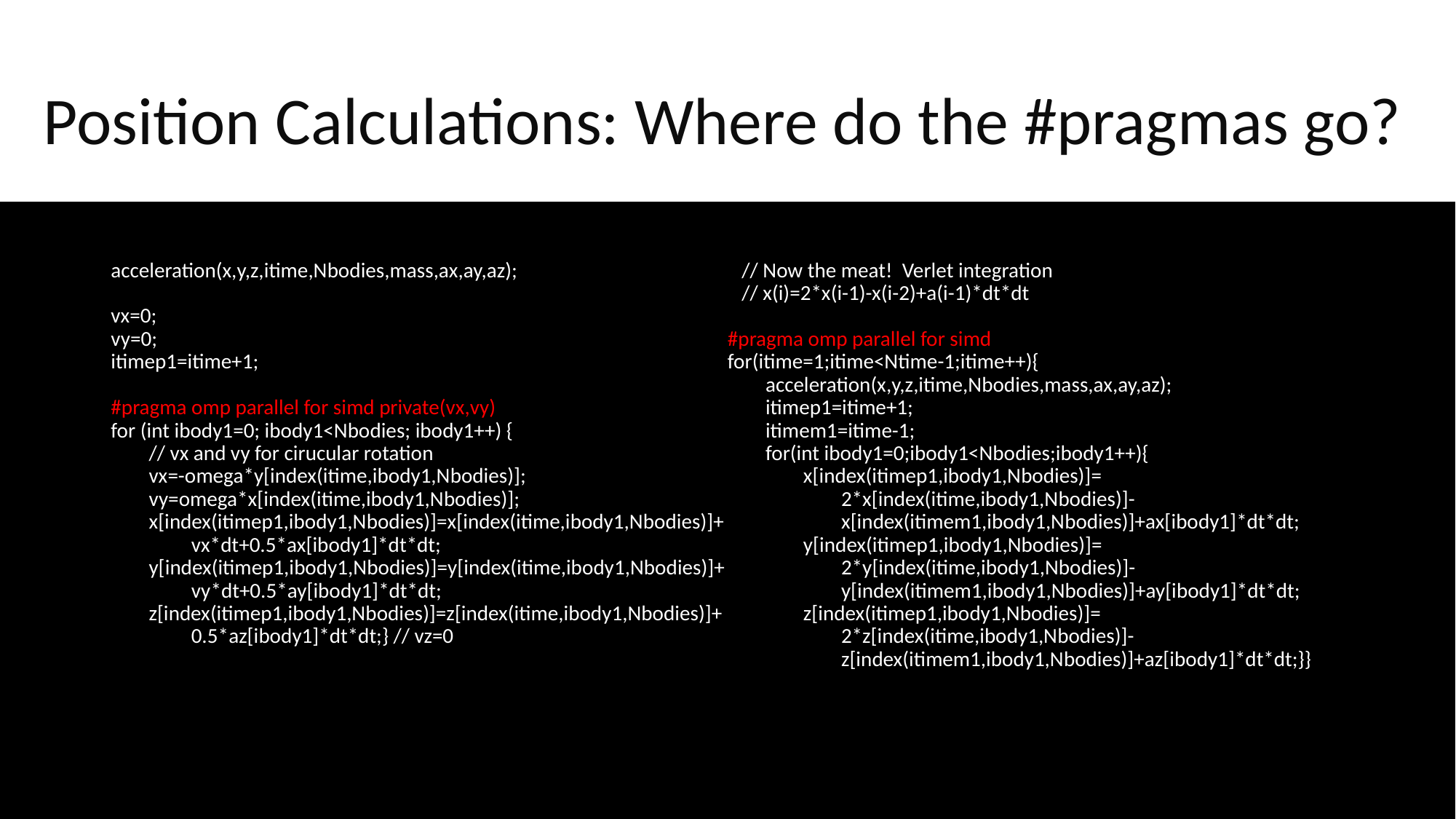

# Position Calculations: Where do the #pragmas go?

acceleration(x,y,z,itime,Nbodies,mass,ax,ay,az);

vx=0;
vy=0;
itimep1=itime+1;

#pragma omp parallel for simd private(vx,vy)
for (int ibody1=0; ibody1<Nbodies; ibody1++) {
        // vx and vy for cirucular rotation
        vx=-omega*y[index(itime,ibody1,Nbodies)];
        vy=omega*x[index(itime,ibody1,Nbodies)];
        x[index(itimep1,ibody1,Nbodies)]=x[index(itime,ibody1,Nbodies)]+
                 vx*dt+0.5*ax[ibody1]*dt*dt;
        y[index(itimep1,ibody1,Nbodies)]=y[index(itime,ibody1,Nbodies)]+
                 vy*dt+0.5*ay[ibody1]*dt*dt;
        z[index(itimep1,ibody1,Nbodies)]=z[index(itime,ibody1,Nbodies)]+
                 0.5*az[ibody1]*dt*dt;} // vz=0
   // Now the meat!  Verlet integration
   // x(i)=2*x(i-1)-x(i-2)+a(i-1)*dt*dt
#pragma omp parallel for simd
for(itime=1;itime<Ntime-1;itime++){
        acceleration(x,y,z,itime,Nbodies,mass,ax,ay,az);
        itimep1=itime+1;
        itimem1=itime-1;
        for(int ibody1=0;ibody1<Nbodies;ibody1++){
                x[index(itimep1,ibody1,Nbodies)]=
                        2*x[index(itime,ibody1,Nbodies)]-
                        x[index(itimem1,ibody1,Nbodies)]+ax[ibody1]*dt*dt;
                y[index(itimep1,ibody1,Nbodies)]=
                        2*y[index(itime,ibody1,Nbodies)]-
                        y[index(itimem1,ibody1,Nbodies)]+ay[ibody1]*dt*dt;
                z[index(itimep1,ibody1,Nbodies)]=
                        2*z[index(itime,ibody1,Nbodies)]-
                        z[index(itimem1,ibody1,Nbodies)]+az[ibody1]*dt*dt;}}